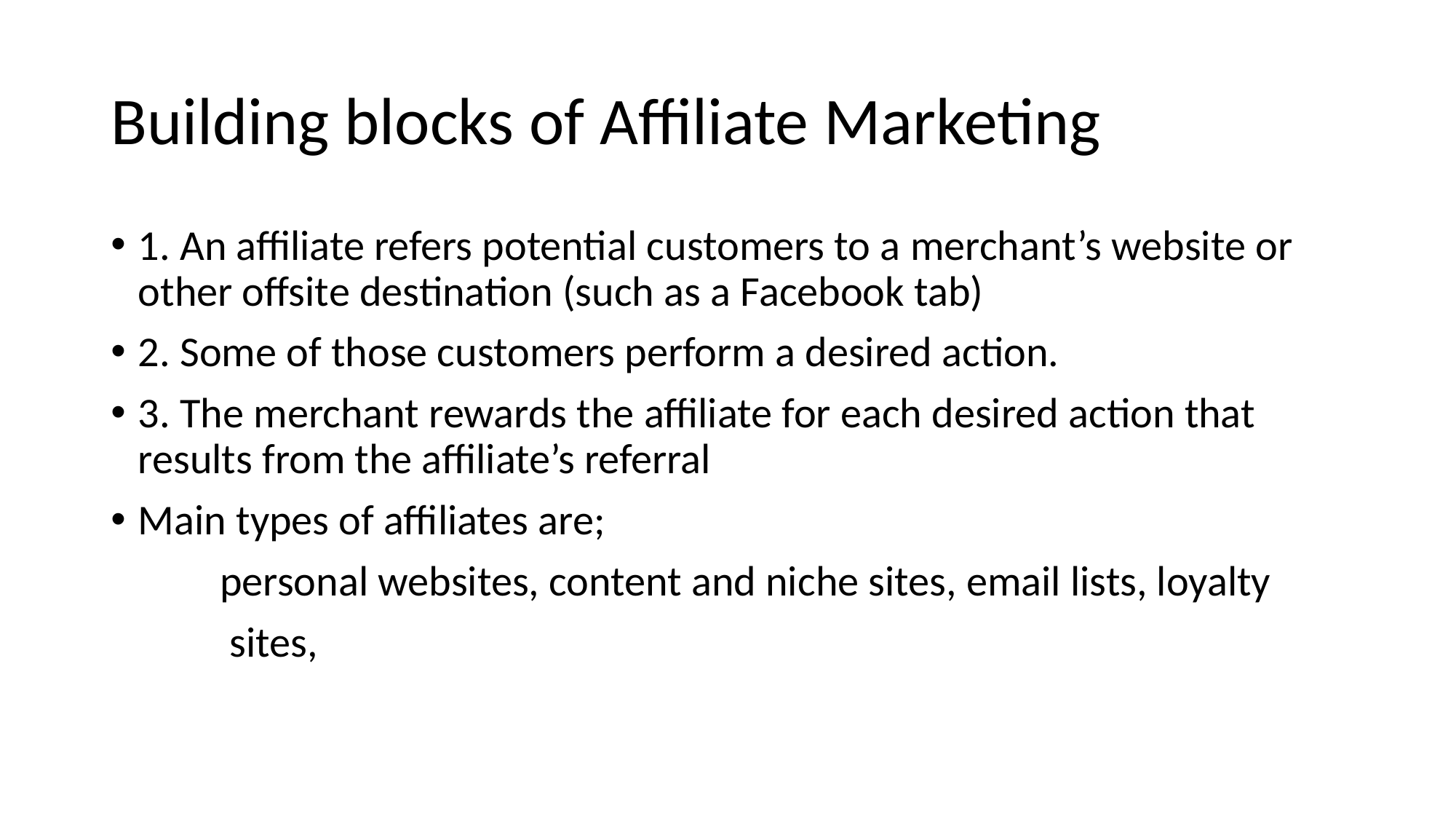

# Building blocks of Affiliate Marketing
1. An affiliate refers potential customers to a merchant’s website or other offsite destination (such as a Facebook tab)
2. Some of those customers perform a desired action.
3. The merchant rewards the affiliate for each desired action that results from the affiliate’s referral
Main types of affiliates are;
	personal websites, content and niche sites, email lists, loyalty
	 sites,